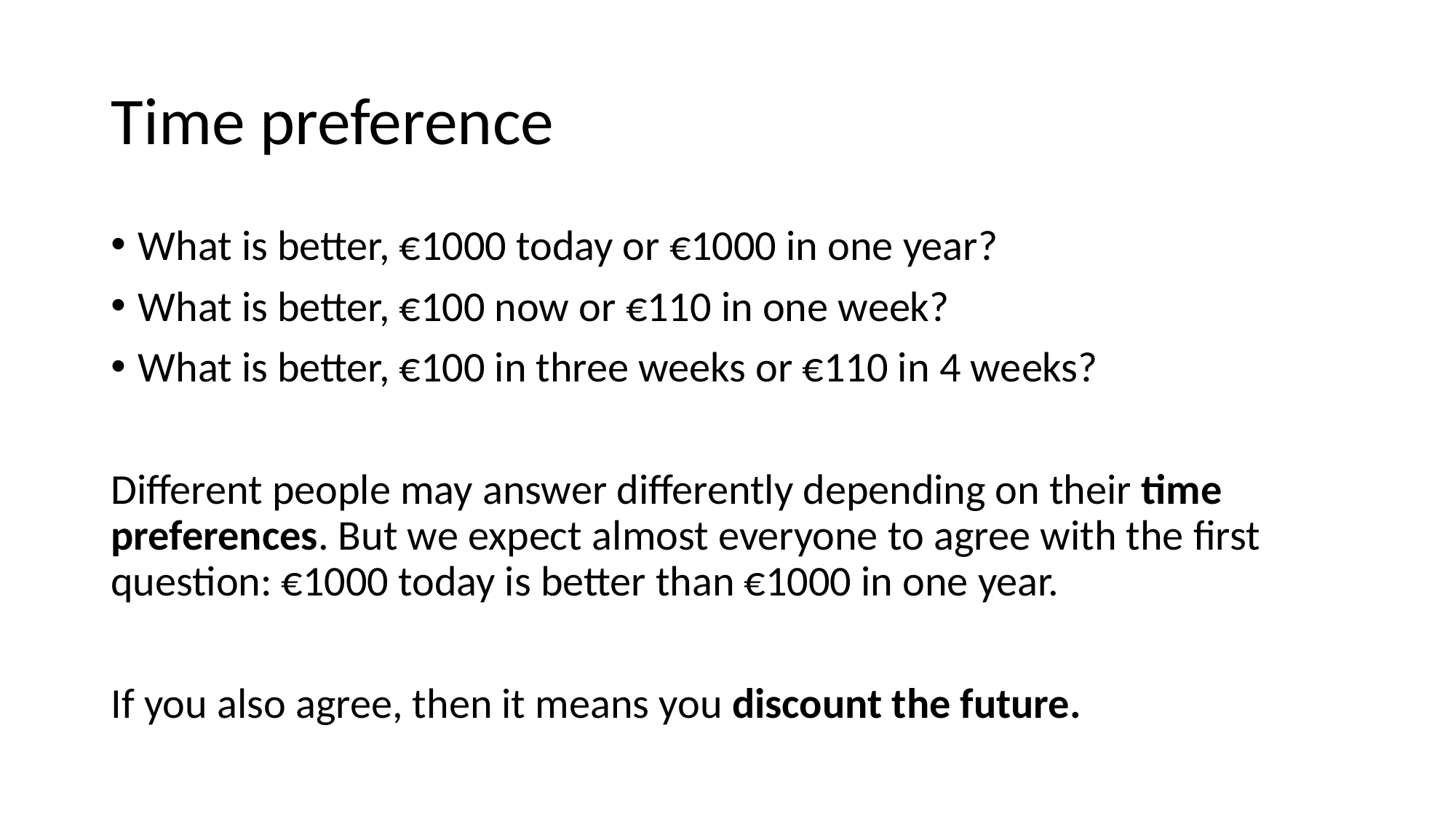

# Time preference
What is better, €1000 today or €1000 in one year?
What is better, €100 now or €110 in one week?
What is better, €100 in three weeks or €110 in 4 weeks?

Different people may answer differently depending on their time preferences. But we expect almost everyone to agree with the first question: €1000 today is better than €1000 in one year.

If you also agree, then it means you discount the future.